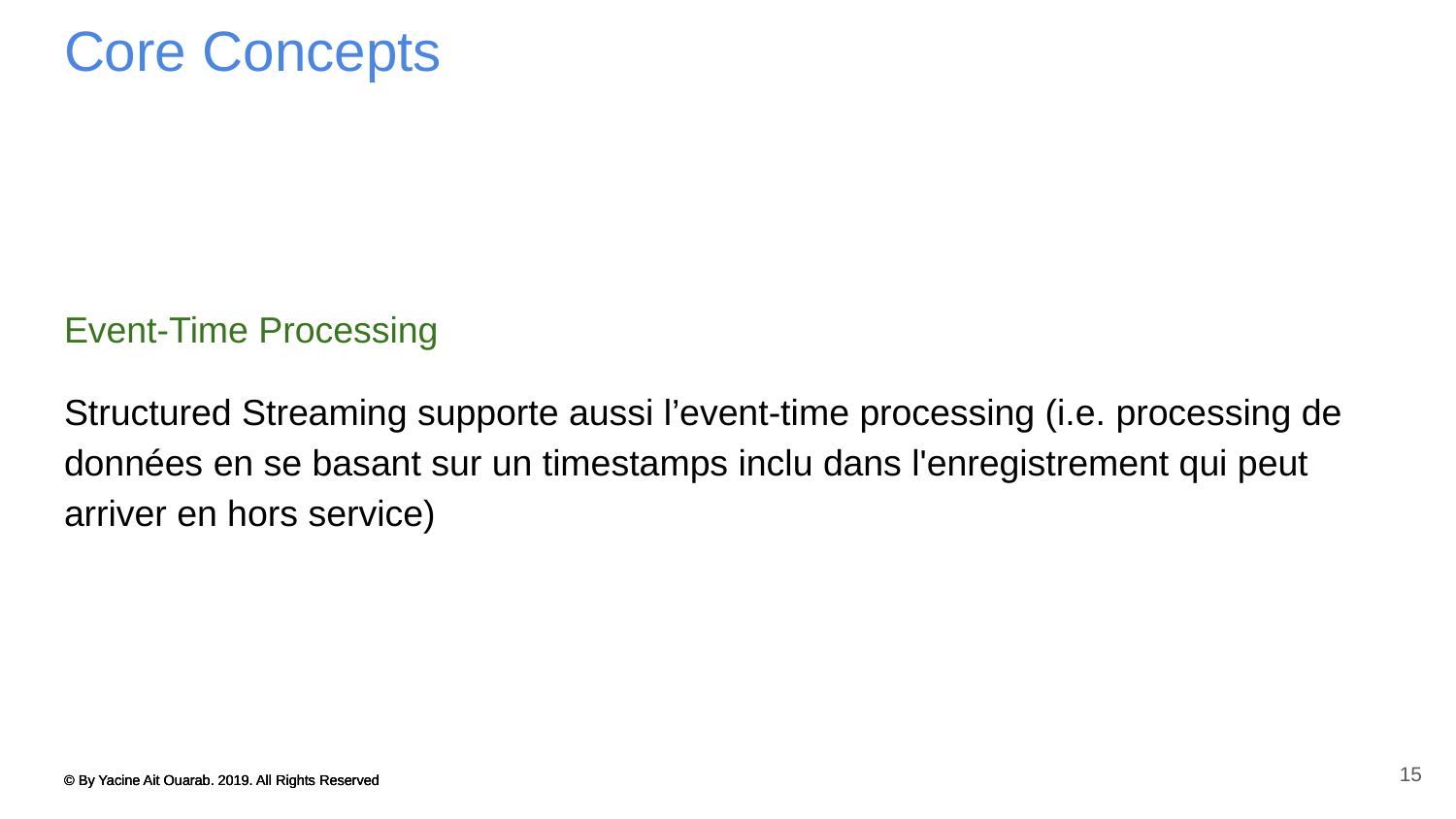

# Core Concepts

Event-Time Processing
Structured Streaming supporte aussi l’event-time processing (i.e. processing de données en se basant sur un timestamps inclu dans l'enregistrement qui peut arriver en hors service)
15